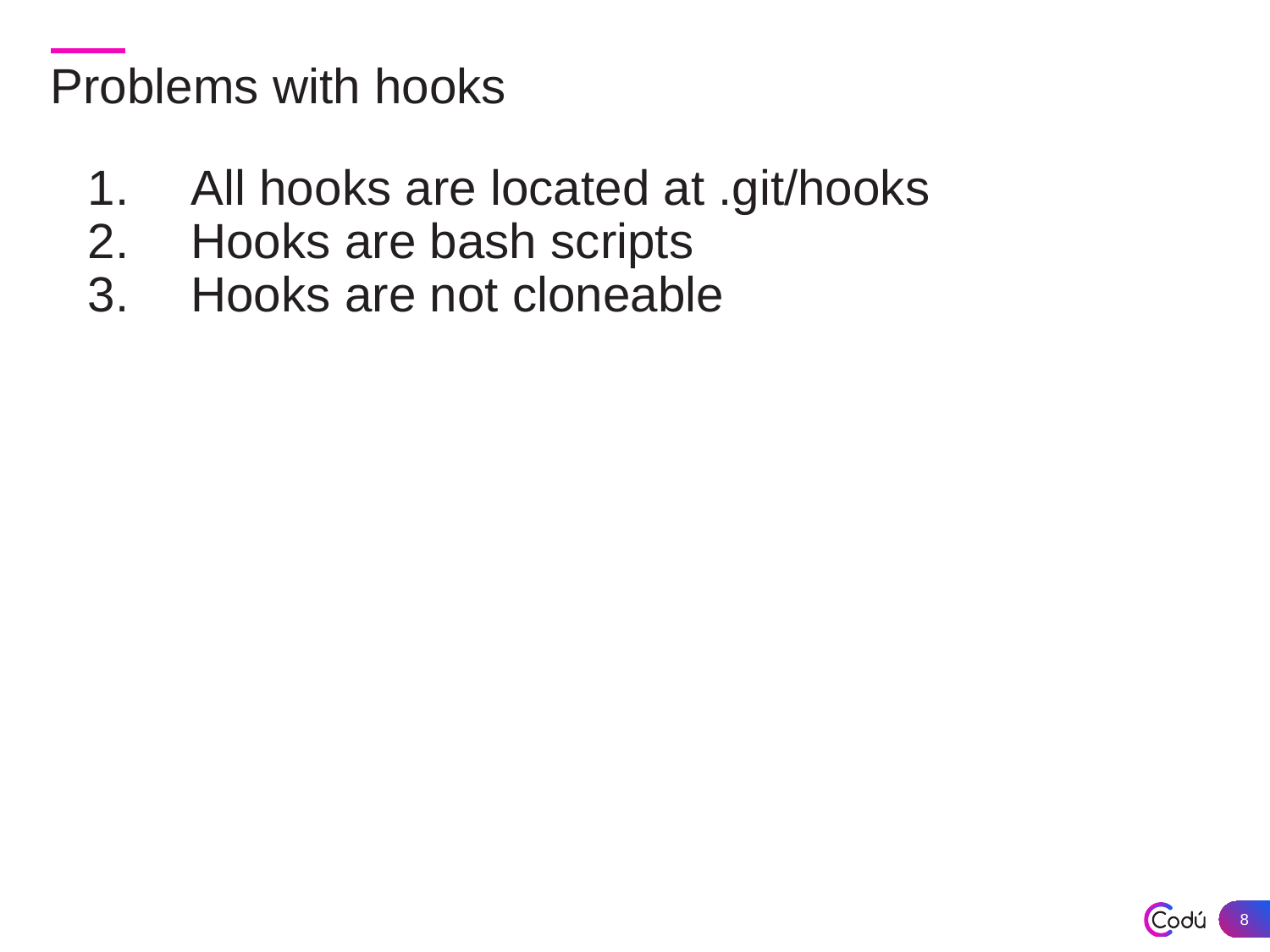

Problems with hooks
All hooks are located at .git/hooks
Hooks are bash scripts
Hooks are not cloneable